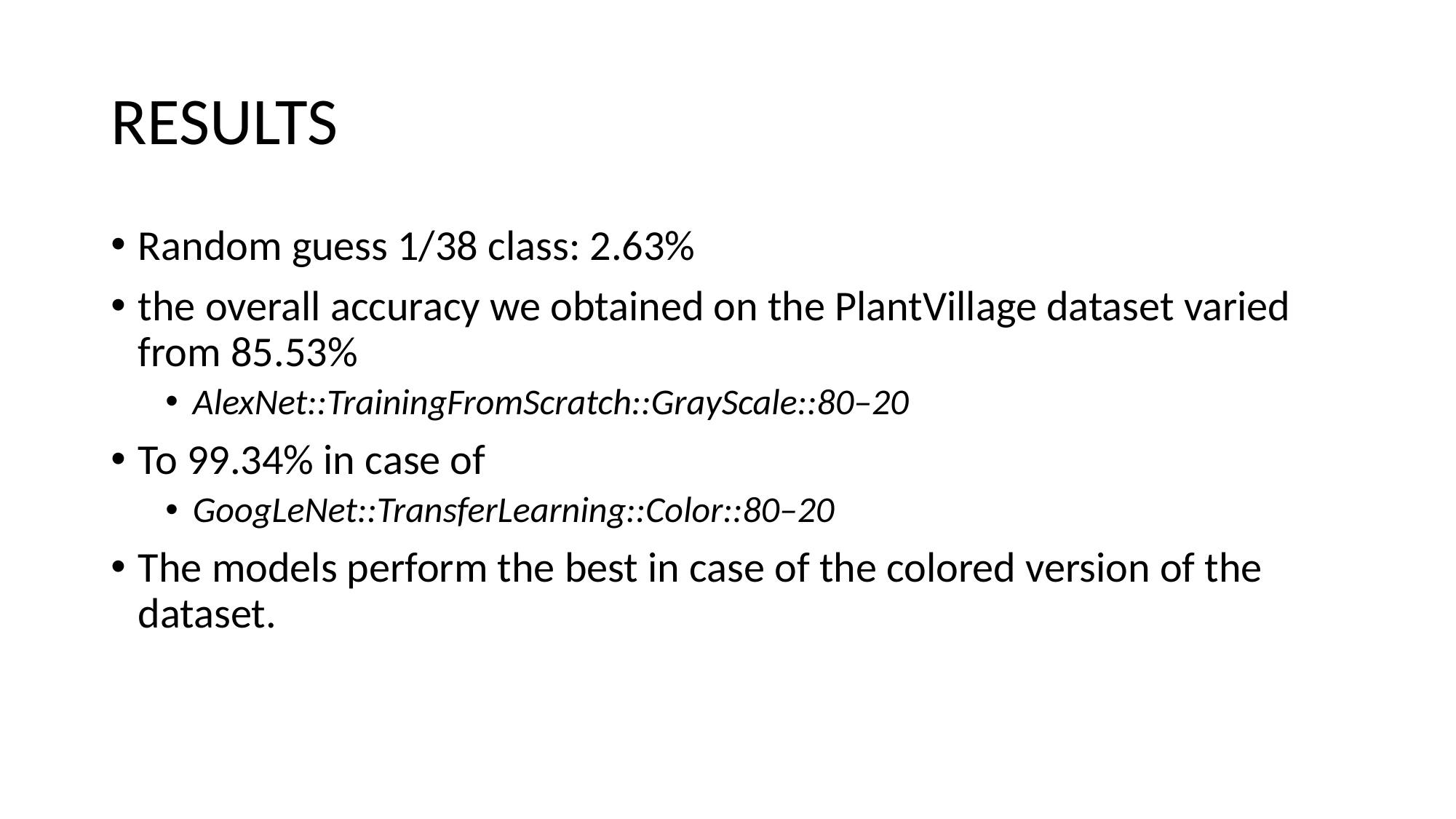

# RESULTS
Random guess 1/38 class: 2.63%
the overall accuracy we obtained on the PlantVillage dataset varied from 85.53%
AlexNet::TrainingFromScratch::GrayScale::80–20
To 99.34% in case of
GoogLeNet::TransferLearning::Color::80–20
The models perform the best in case of the colored version of the dataset.